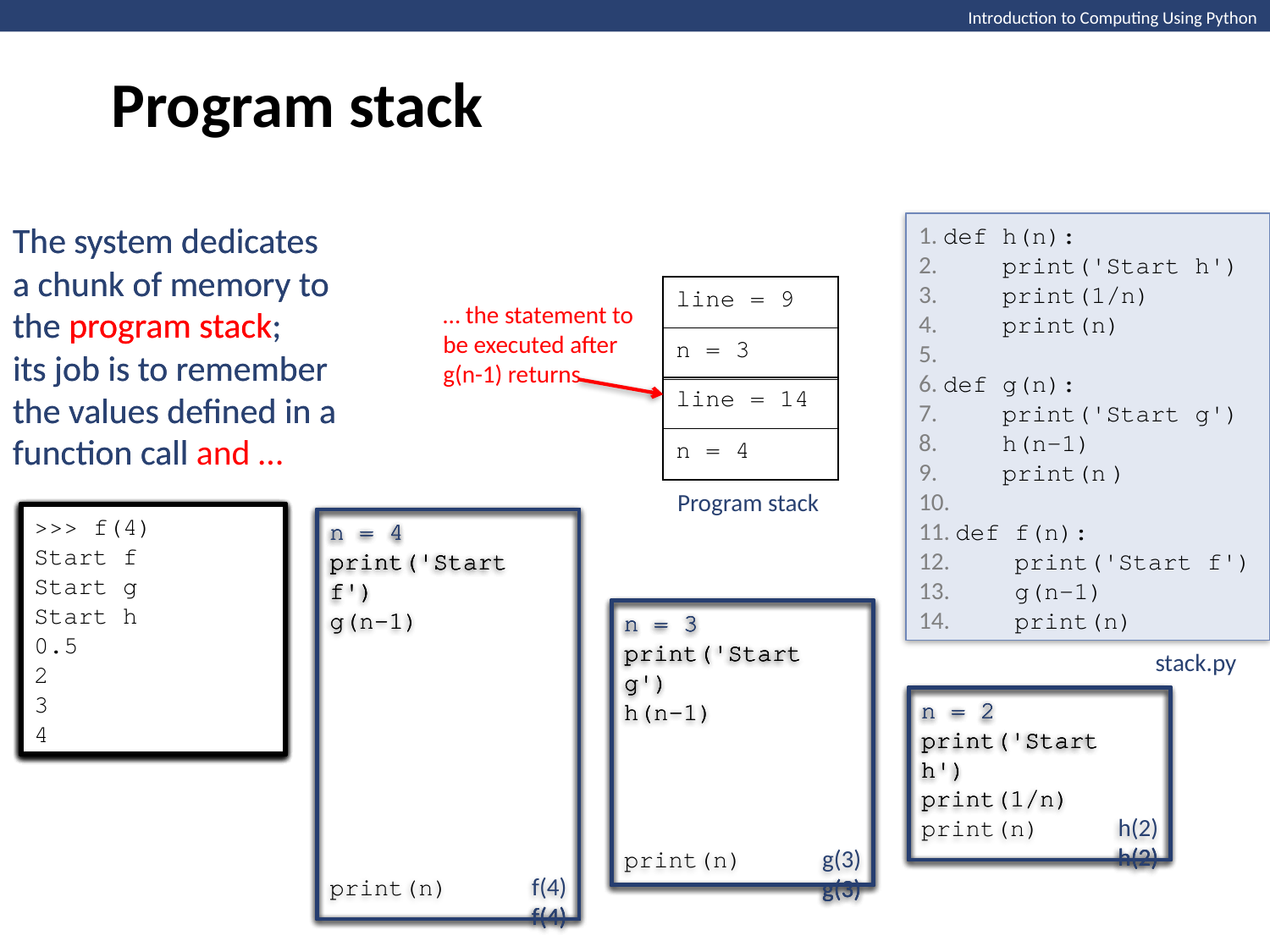

Program stack
Introduction to Computing Using Python
The system dedicates
a chunk of memory to
the program stack;
its job is to remember the values defined in a
function call
The system dedicates
a chunk of memory to
the program stack;
its job is to remember the values defined in a
function call and …
1. def h(n):
2.     print('Start h')
3.     print(1/n)
4.     print(n)
5.
6. def g(n):
7.     print('Start g')
8.     h(n-1)
9.     print(n )
10.
11. def f(n):
12.     print('Start f')
13.     g(n-1)
14.     print(n)
| line = 9 |
| --- |
| n = 3 |
… the statement to be executed after g(n-1) returns
| line = 14 |
| --- |
| n = 4 |
Program stack
>>> f(4)
Start f
Start g
Start h

>>> f(4)
Start f
Start g
Start h
0.5

>>> f(4)

>>> f(4)
Start f

>>> f(4)
Start f
Start g

>>> f(4)
Start f
Start g
Start h
0.5
2

>>> f(4)
Start f
Start g
Start h
0.5
2
3

>>> f(4)
Start f
Start g
Start h
0.5
2
3
4
n = 4

f(4)
n = 4
print('Start f')

f(4)
n = 4
print('Start f')
g(n-1)

f(4)
n = 4
print('Start f')
g(n-1)

print(n)
f(4)
n = 3

g(3)
n = 3
print('Start g')

g(3)
n = 3
print('Start g')
h(n-1)

g(3)
n = 3
print('Start g')
h(n-1)

print(n)
g(3)
stack.py
n = 2

h(2)
n = 2
print('Start h')
print(1/n)

h(2)
n = 2
print('Start h')

h(2)
n = 2
print('Start h')
print(1/n)
print(n)
h(2)